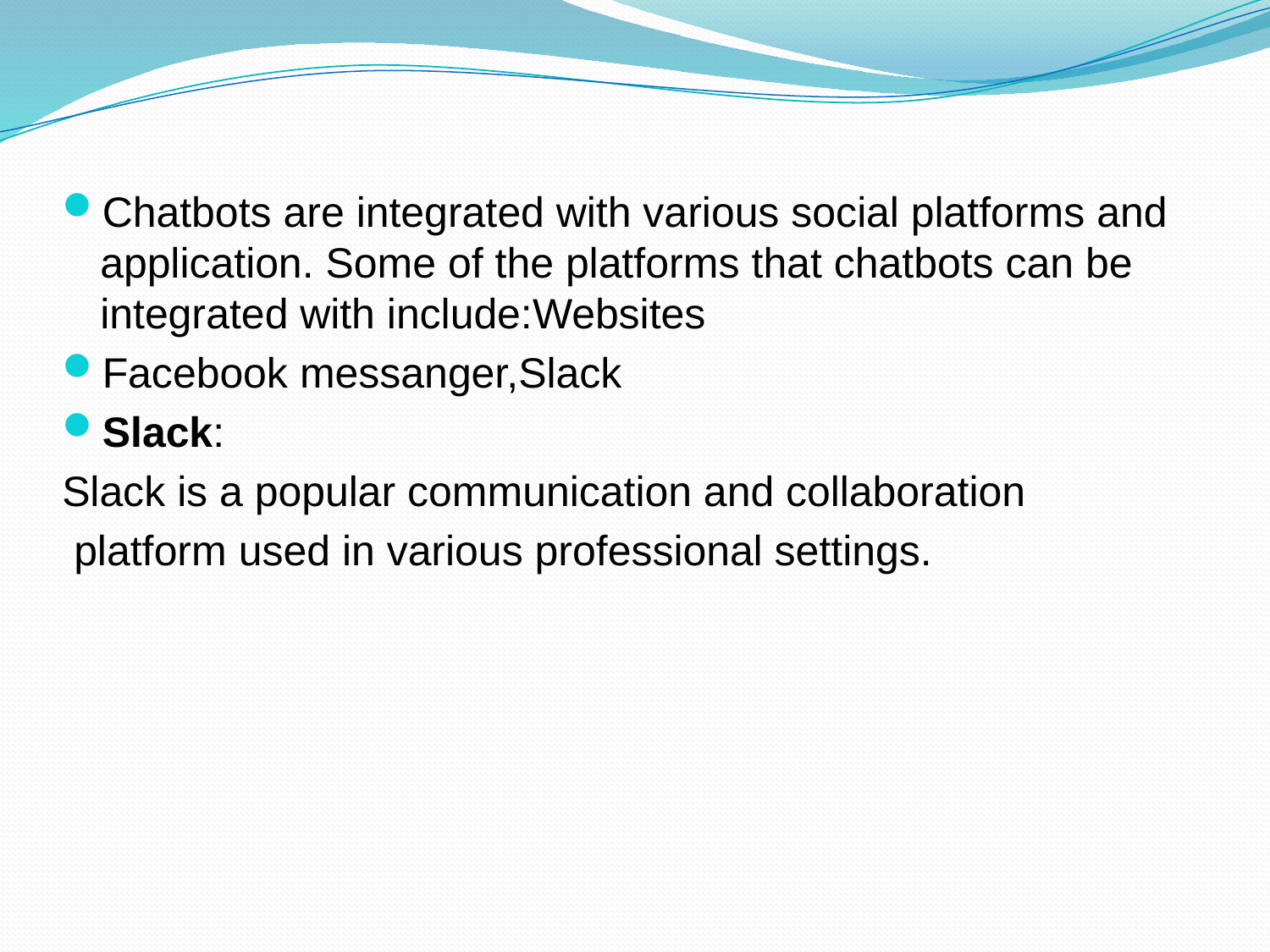

Chatbots are integrated with various social platforms and application. Some of the platforms that chatbots can be integrated with include:Websites
Facebook messanger,Slack
Slack:
Slack is a popular communication and collaboration
 platform used in various professional settings.